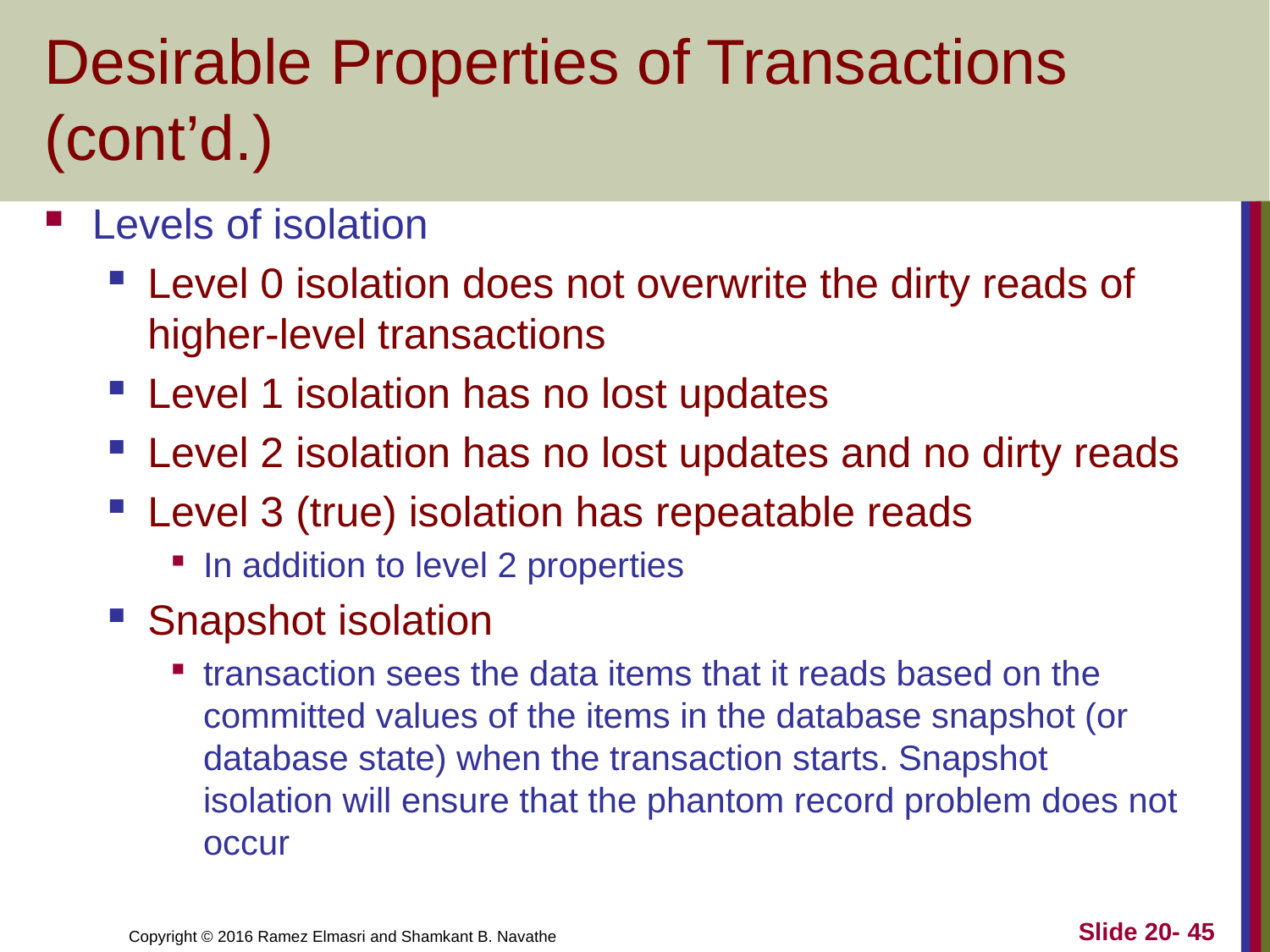

# Desirable Properties of Transactions (cont’d.)
Levels of isolation
Level 0 isolation does not overwrite the dirty reads of higher-level transactions
Level 1 isolation has no lost updates
Level 2 isolation has no lost updates and no dirty reads
Level 3 (true) isolation has repeatable reads
In addition to level 2 properties
Snapshot isolation
transaction sees the data items that it reads based on the committed values of the items in the database snapshot (or database state) when the transaction starts. Snapshot isolation will ensure that the phantom record problem does not occur
Slide 20- 45